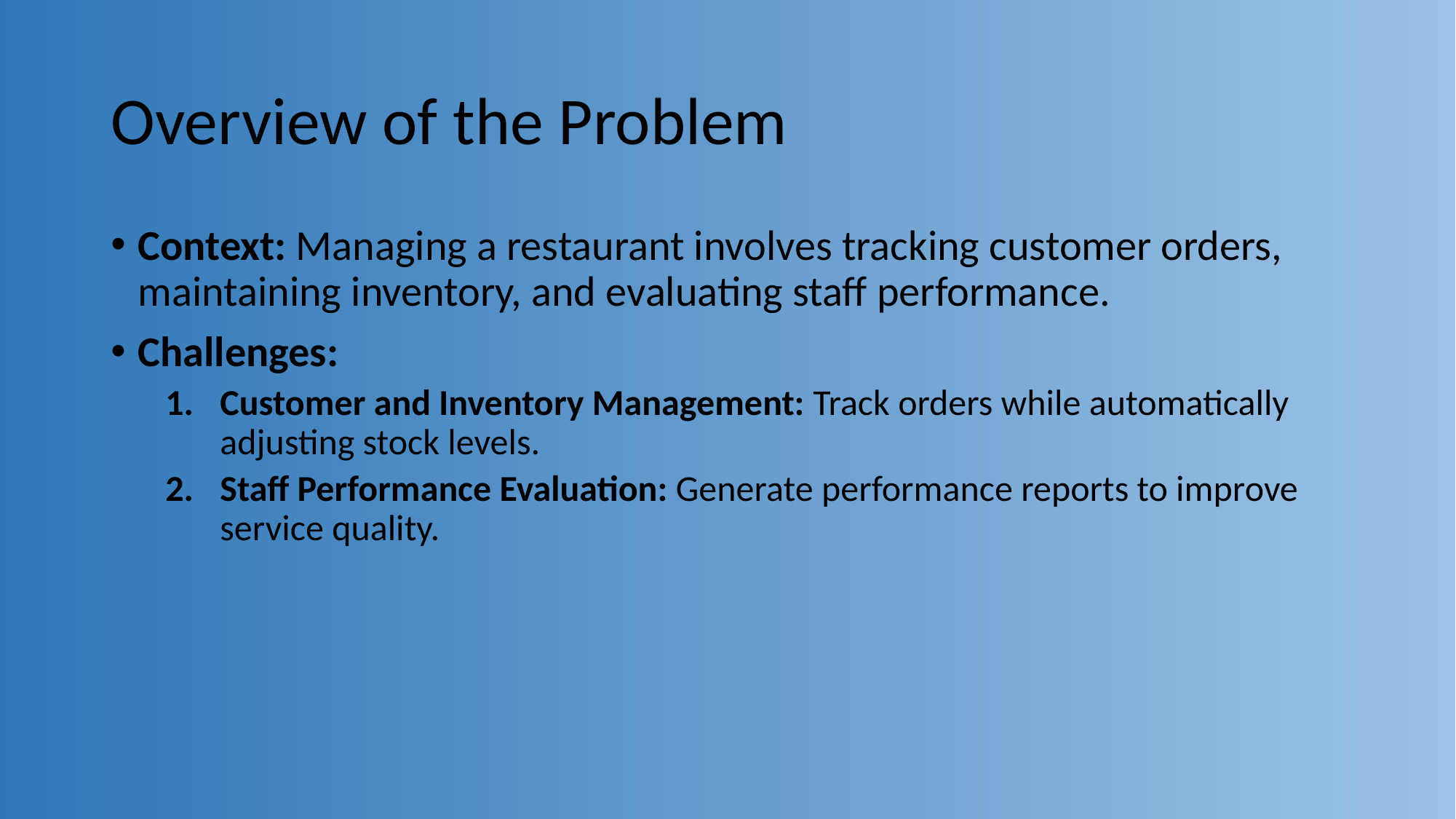

# Overview of the Problem
Context: Managing a restaurant involves tracking customer orders, maintaining inventory, and evaluating staff performance.
Challenges:
Customer and Inventory Management: Track orders while automatically adjusting stock levels.
Staff Performance Evaluation: Generate performance reports to improve service quality.